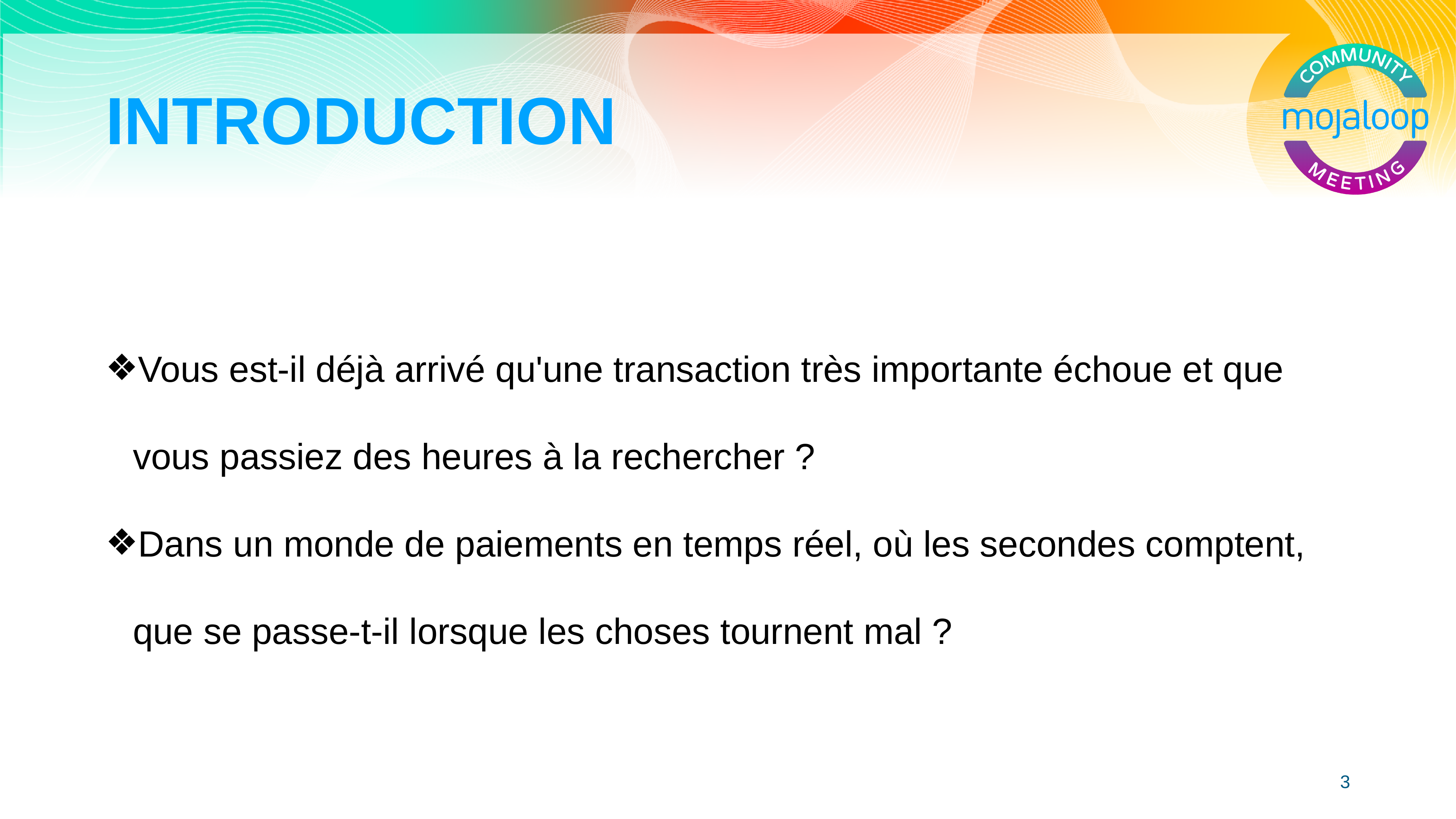

# INTRODUCTION
Vous est-il déjà arrivé qu'une transaction très importante échoue et que vous passiez des heures à la rechercher ?
Dans un monde de paiements en temps réel, où les secondes comptent, que se passe-t-il lorsque les choses tournent mal ?
3